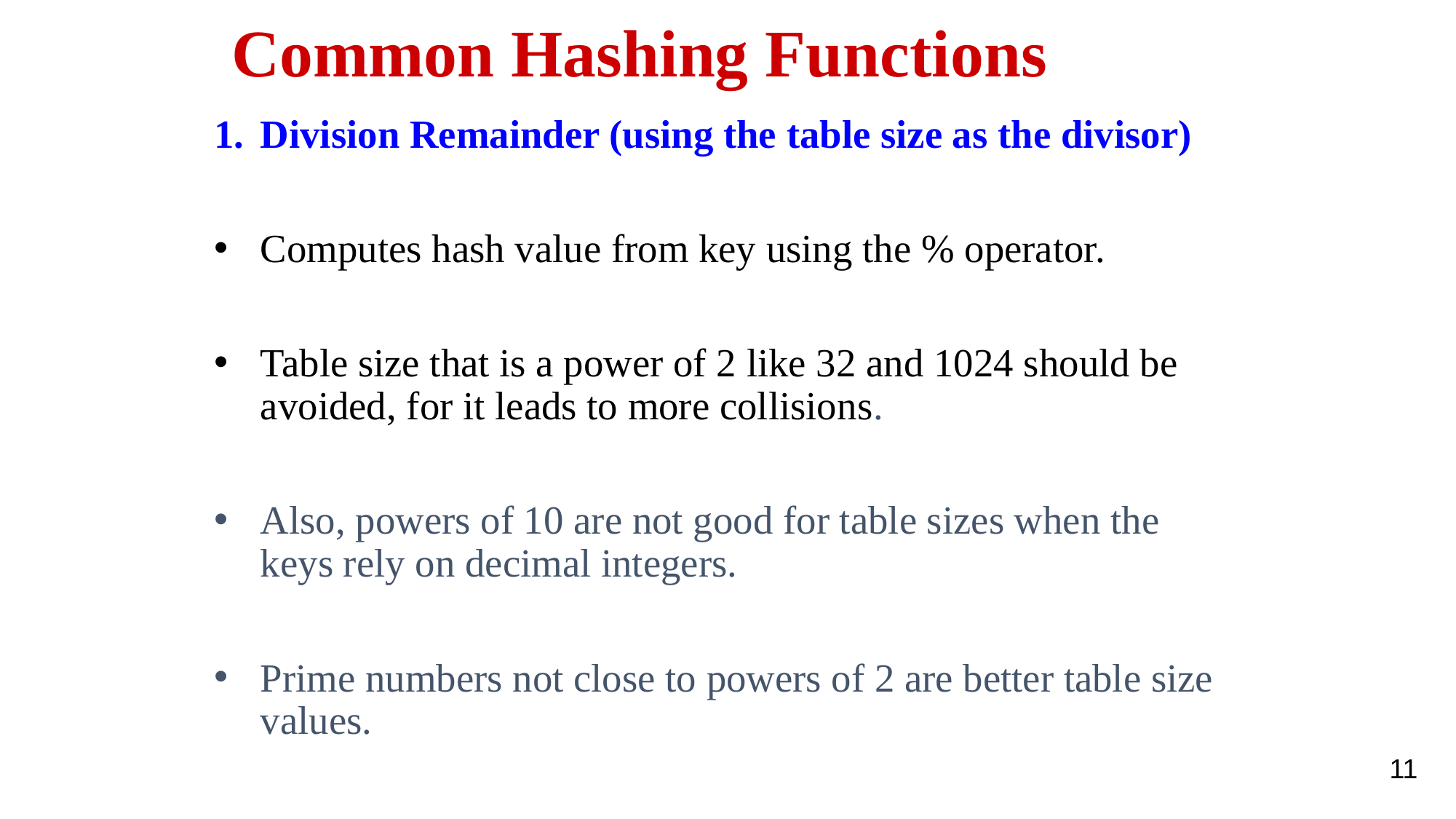

# Common Hashing Functions
Division Remainder (using the table size as the divisor)

Computes hash value from key using the % operator.

Table size that is a power of 2 like 32 and 1024 should be avoided, for it leads to more collisions.

Also, powers of 10 are not good for table sizes when the keys rely on decimal integers.

Prime numbers not close to powers of 2 are better table size values.